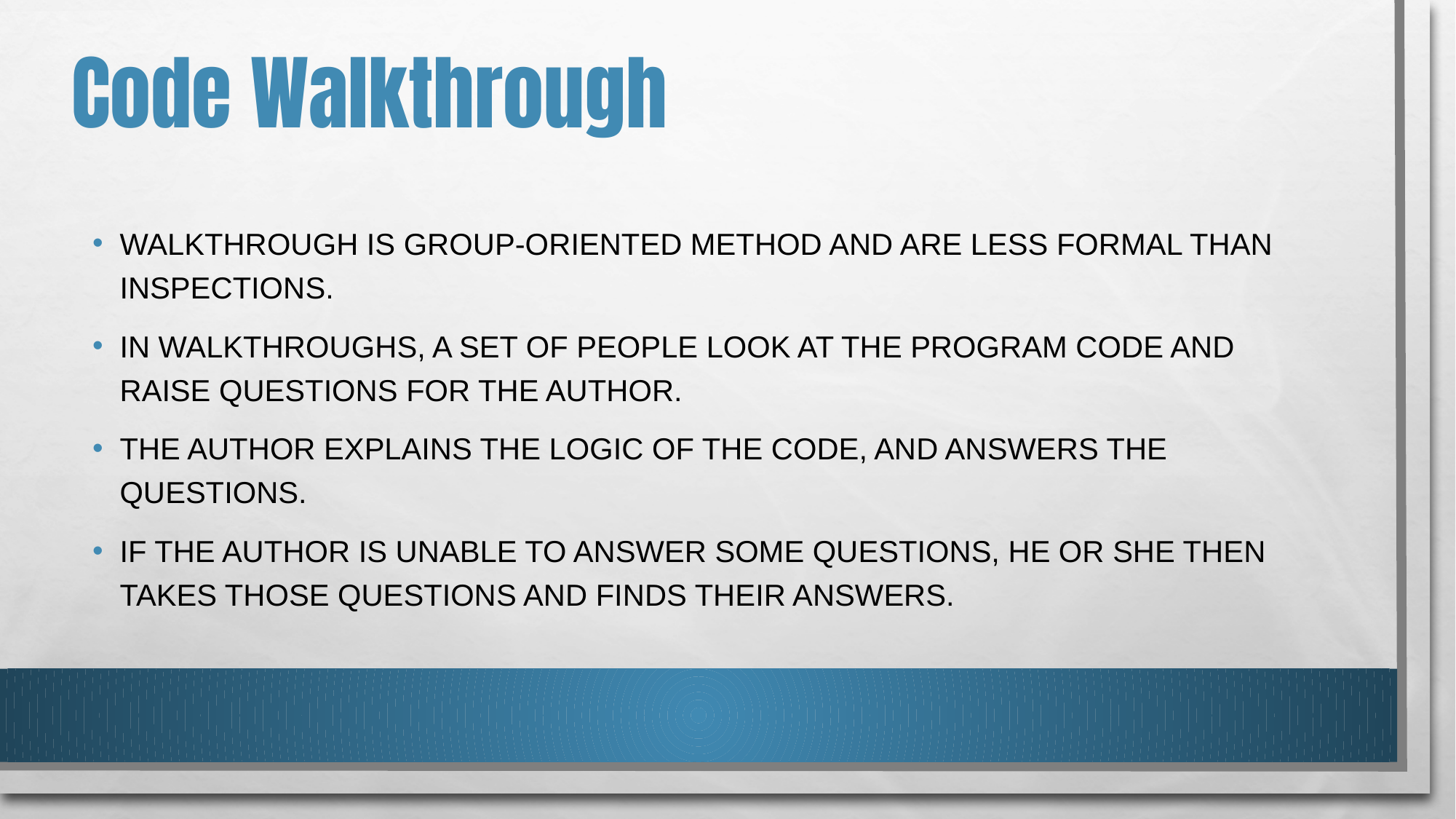

# Code Walkthrough
WALKTHROUGH IS GROUP-ORIENTED METHOD AND ARE LESS FORMAL THAN INSPECTIONS.
IN WALKTHROUGHS, A SET OF PEOPLE LOOK AT THE PROGRAM CODE AND RAISE QUESTIONS FOR THE AUTHOR.
THE AUTHOR EXPLAINS THE LOGIC OF THE CODE, AND ANSWERS THE QUESTIONS.
IF THE AUTHOR IS UNABLE TO ANSWER SOME QUESTIONS, HE OR SHE THEN TAKES THOSE QUESTIONS AND FINDS THEIR ANSWERS.